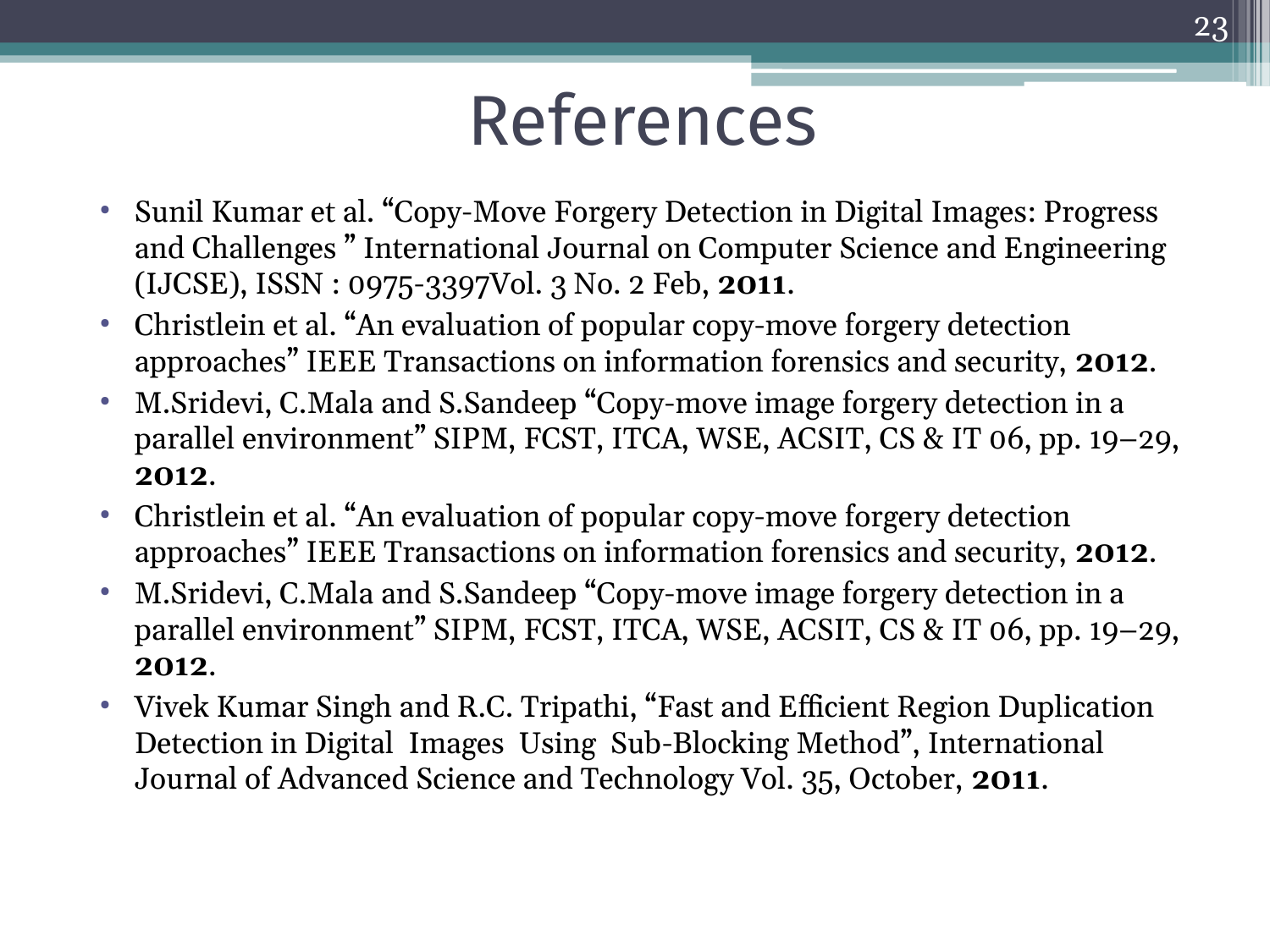

23
# References
Sunil Kumar et al. “Copy-Move Forgery Detection in Digital Images: Progress and Challenges ” International Journal on Computer Science and Engineering (IJCSE), ISSN : 0975-3397Vol. 3 No. 2 Feb, 2011.
Christlein et al. “An evaluation of popular copy-move forgery detection approaches” IEEE Transactions on information forensics and security, 2012.
M.Sridevi, C.Mala and S.Sandeep “Copy-move image forgery detection in a parallel environment” SIPM, FCST, ITCA, WSE, ACSIT, CS & IT 06, pp. 19–29, 2012.
Christlein et al. “An evaluation of popular copy-move forgery detection approaches” IEEE Transactions on information forensics and security, 2012.
M.Sridevi, C.Mala and S.Sandeep “Copy-move image forgery detection in a parallel environment” SIPM, FCST, ITCA, WSE, ACSIT, CS & IT 06, pp. 19–29, 2012.
Vivek Kumar Singh and R.C. Tripathi, “Fast and Efficient Region Duplication Detection in Digital  Images  Using  Sub-Blocking Method”, International Journal of Advanced Science and Technology Vol. 35, October, 2011.